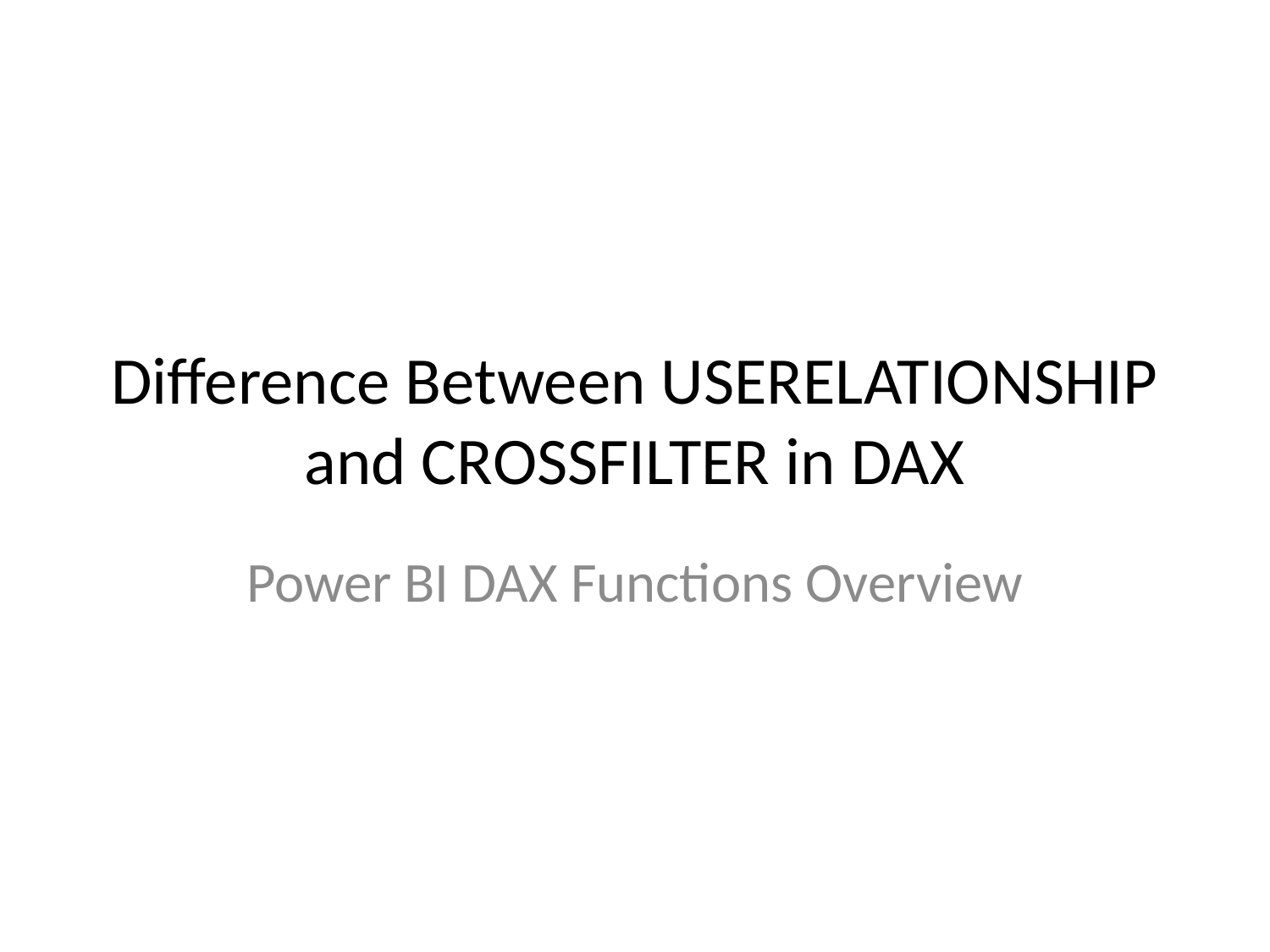

# Difference Between USERELATIONSHIP and CROSSFILTER in DAX
Power BI DAX Functions Overview